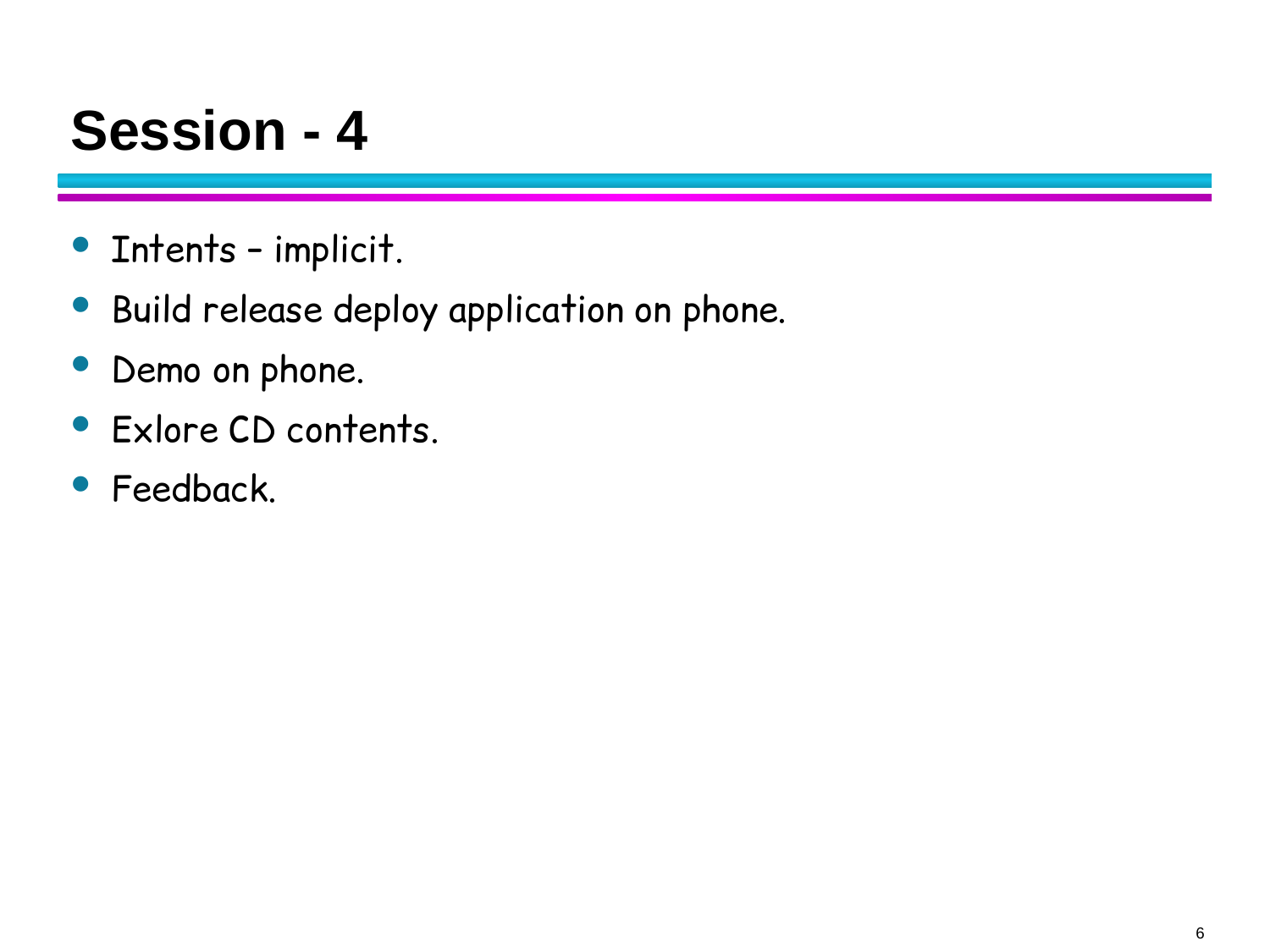

# Session - 4
Intents – implicit.
Build release deploy application on phone.
Demo on phone.
Exlore CD contents.
Feedback.